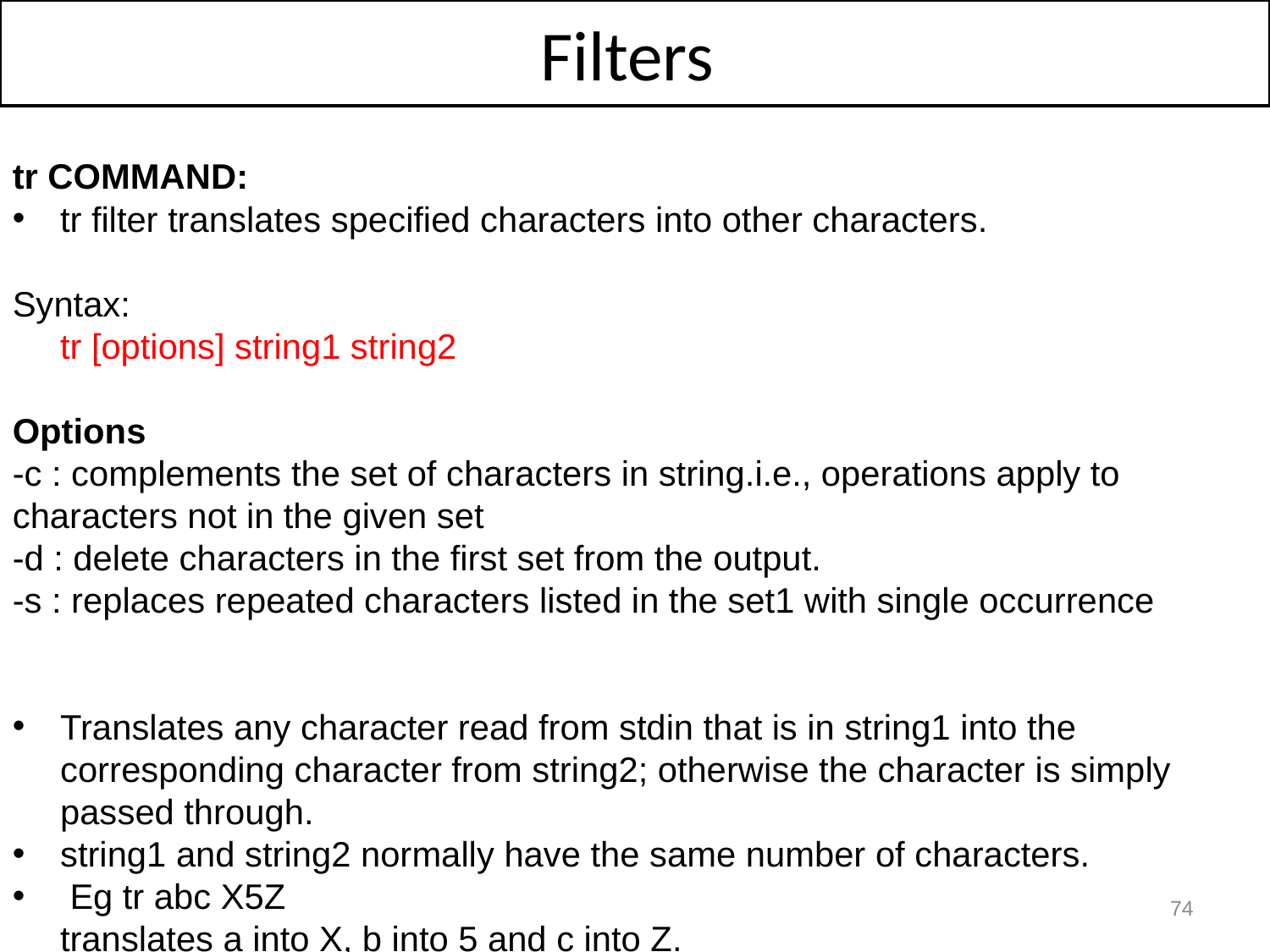

Filters

tr COMMAND:
tr filter translates specified characters into other characters.

Syntax:
 	tr [options] string1 string2

Options
-c : complements the set of characters in string.i.e., operations apply to characters not in the given set
-d : delete characters in the first set from the output.
-s : replaces repeated characters listed in the set1 with single occurrence

Translates any character read from stdin that is in string1 into the corresponding character from string2; otherwise the character is simply passed through.
string1 and string2 normally have the same number of characters.
 Eg tr abc X5Z
	translates a into X, b into 5 and c into Z.
74